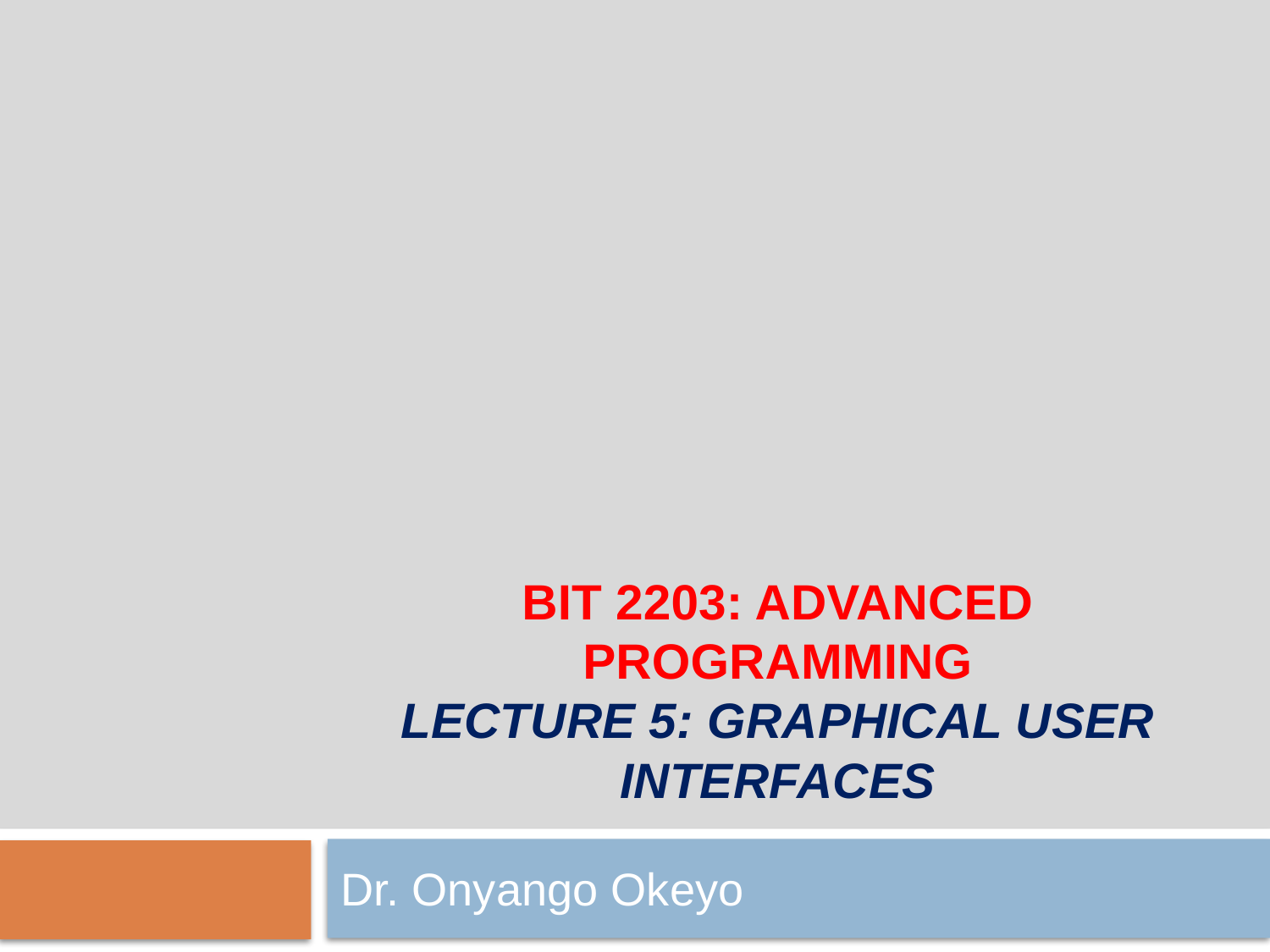

# BIT 2203: ADVANCED Programming Lecture 5: Graphical User Interfaces
Dr. Onyango Okeyo